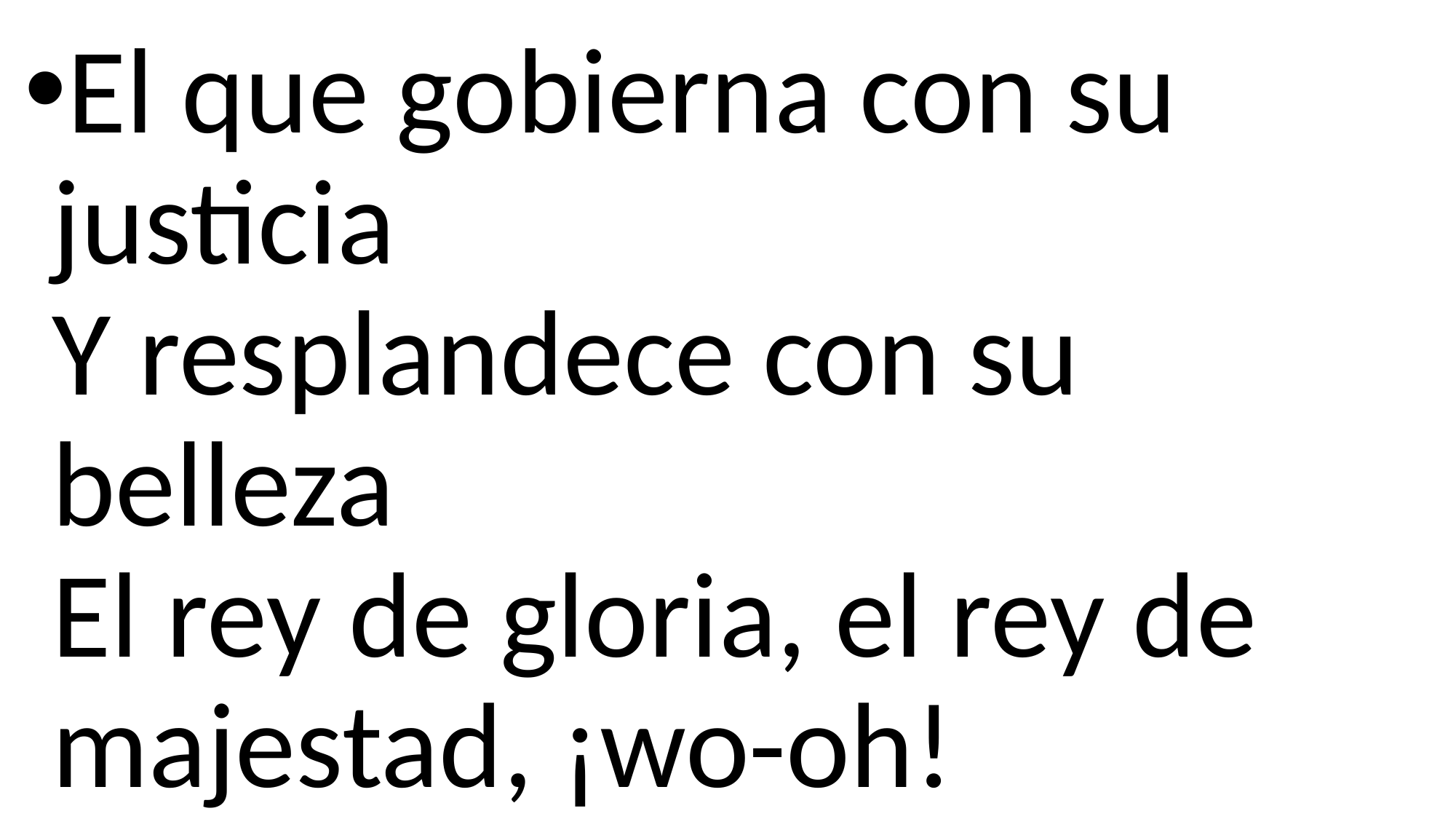

El que gobierna con su justicia
Y resplandece con su belleza
El rey de gloria, el rey de majestad, ¡wo-oh!